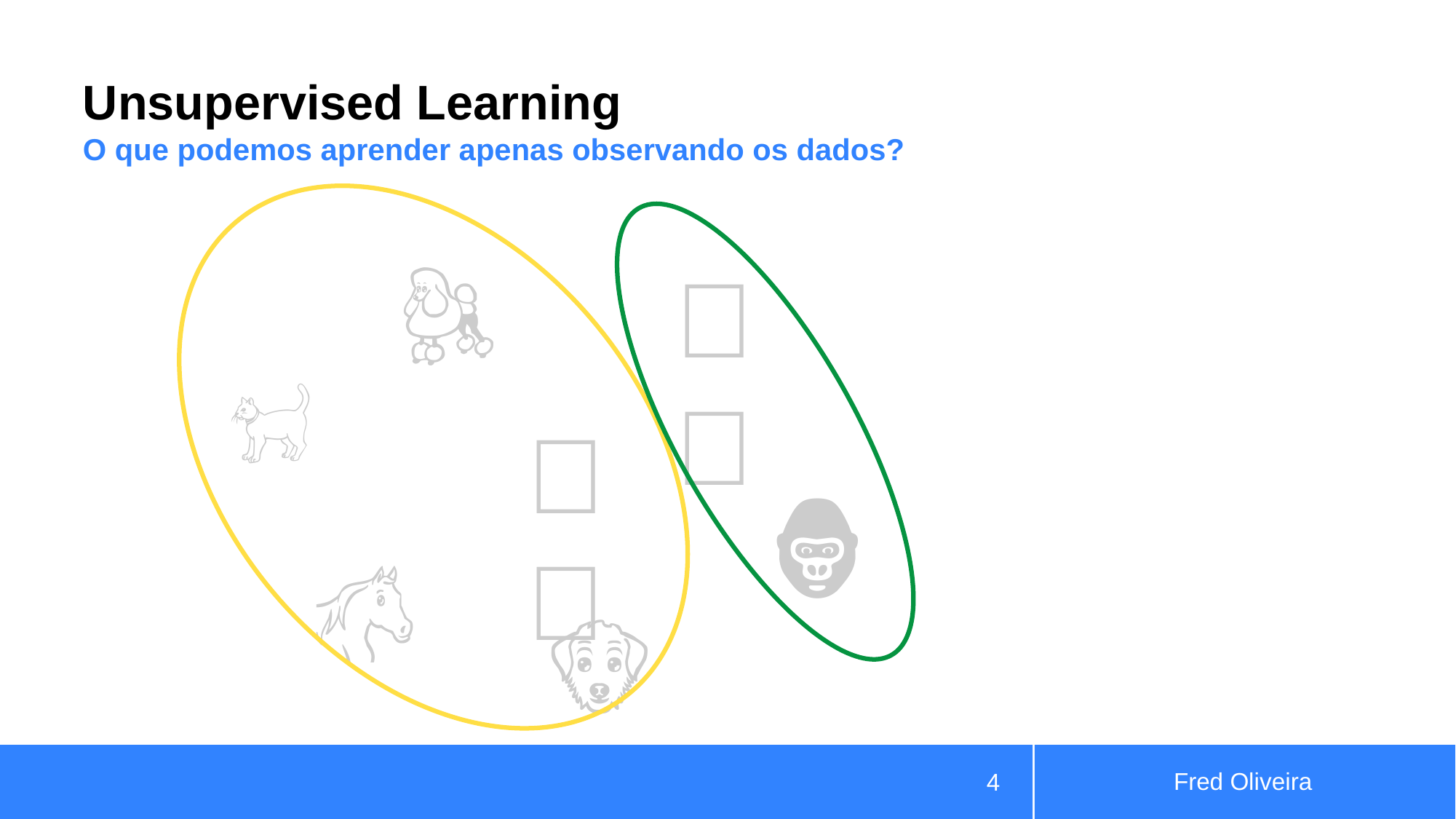

# Unsupervised Learning
O que podemos aprender apenas observando os dados?

🐩
🐆

🐈
🐕
🦍
🐴
🐶
Fred Oliveira

4